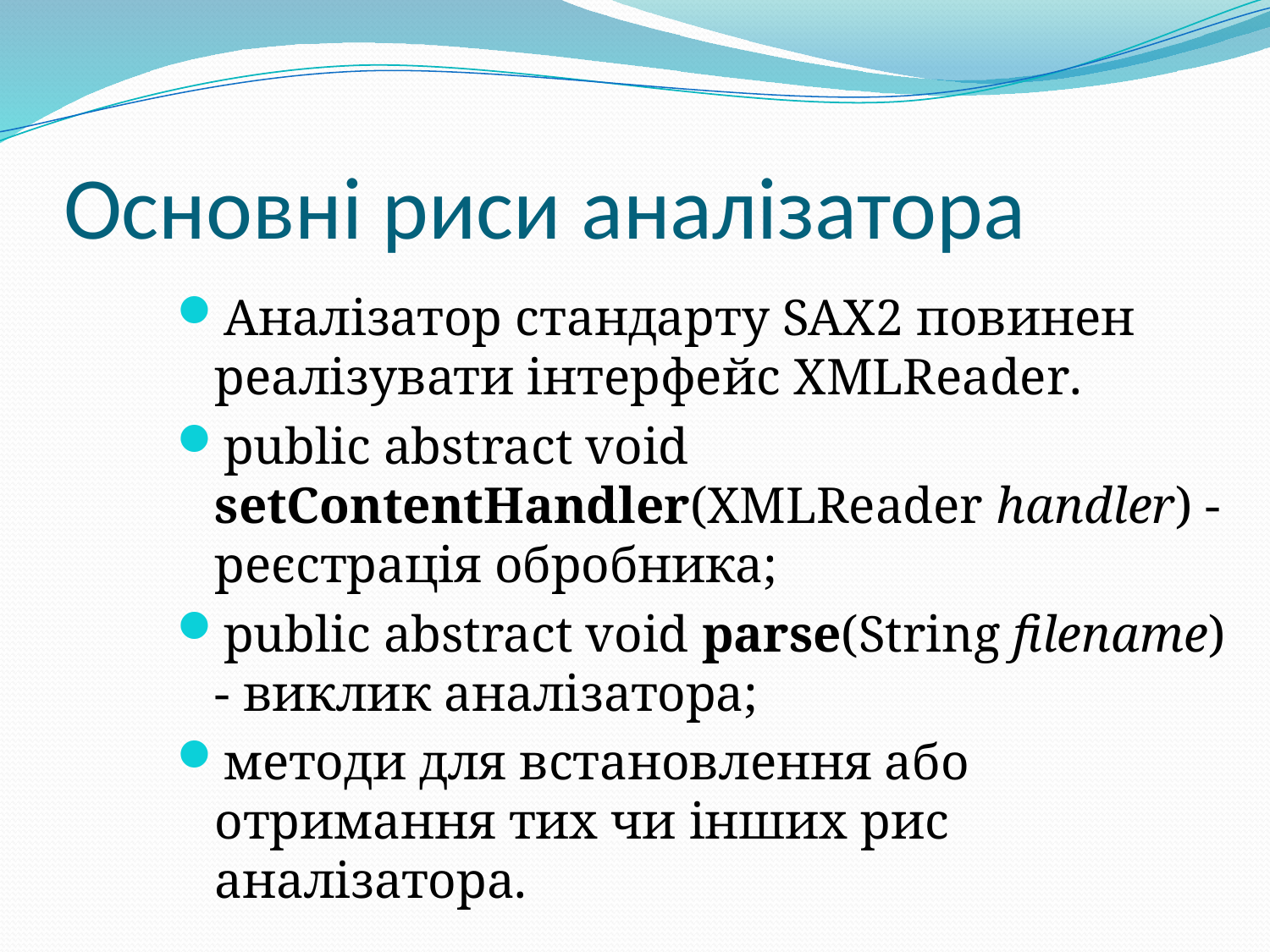

# Основні риси аналізатора
Аналізатор стандарту SAX2 повинен реалізувати інтерфейс XMLReader.
public abstract void setContentHandler(XMLReader handler) - реєстрація обробника;
public abstract void parse(String filename) - виклик аналізатора;
методи для встановлення або отримання тих чи інших рис аналізатора.